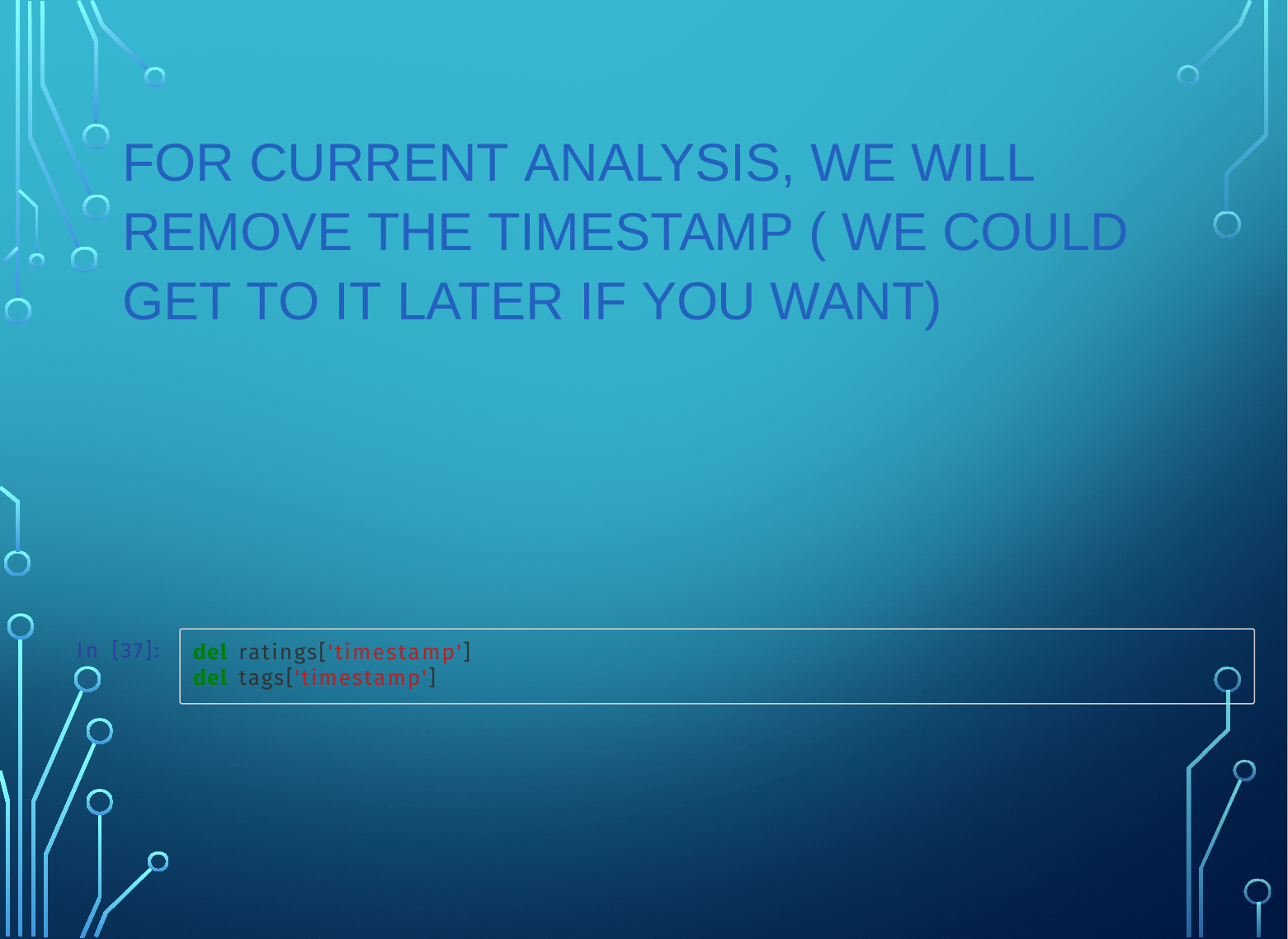

# For current analysis, we will remove the Timestamp ( we could get to it later if you want)

In [37]:
del ratings['timestamp']
del tags['timestamp']